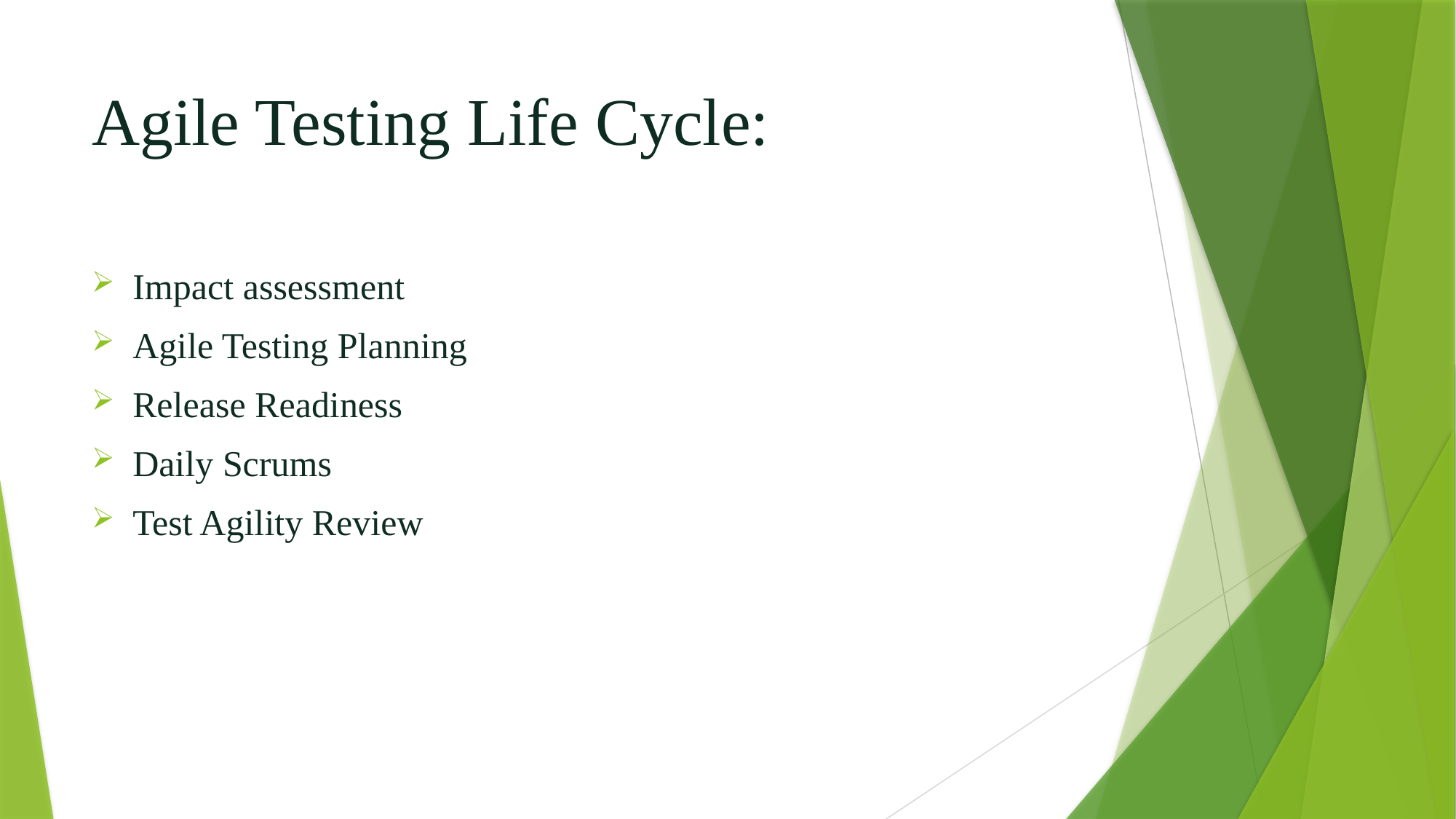

# Agile Testing Life Cycle:
Impact assessment
Agile Testing Planning
Release Readiness
Daily Scrums
Test Agility Review